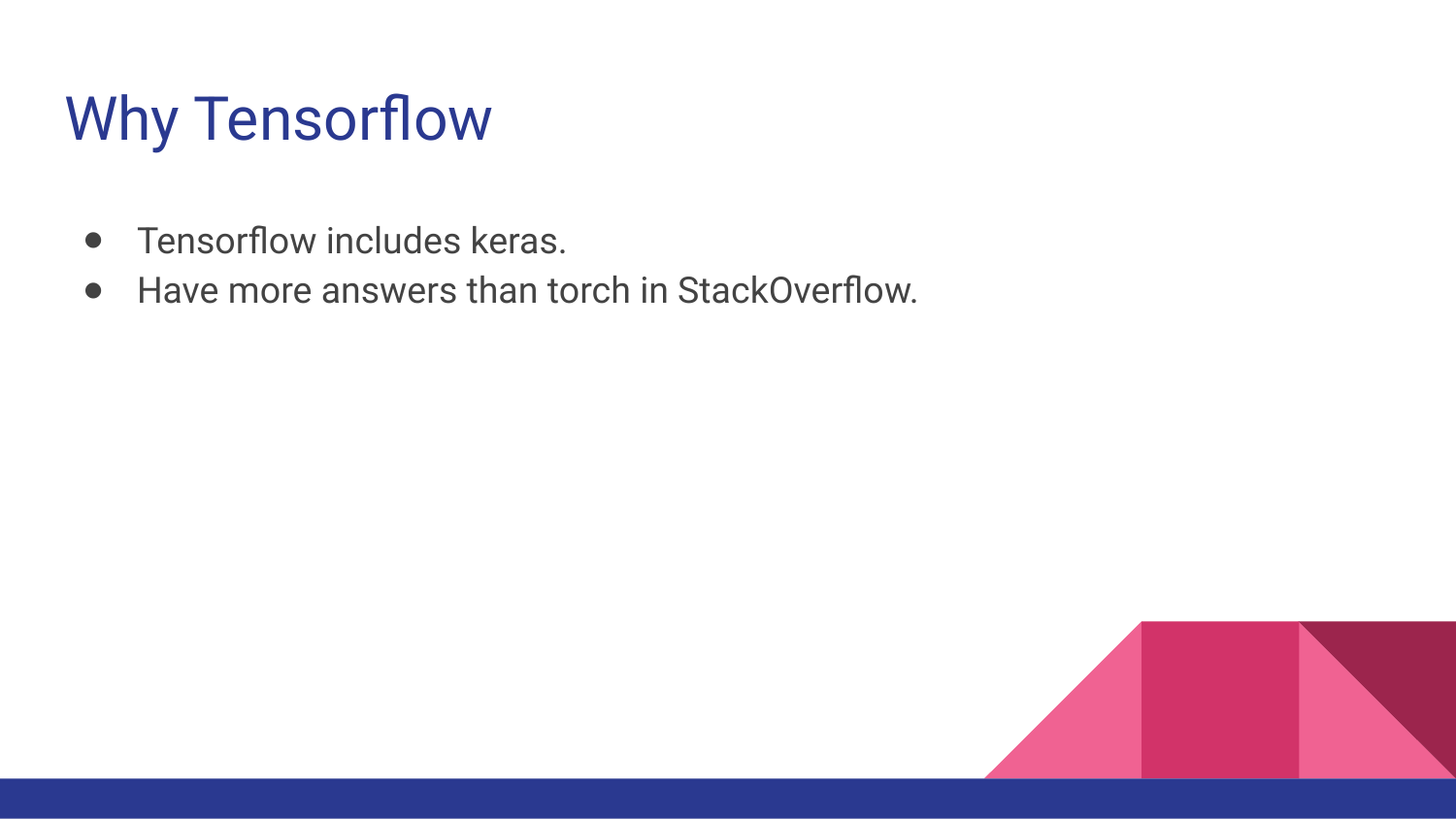

# Why Tensorflow
Tensorflow includes keras.
Have more answers than torch in StackOverflow.